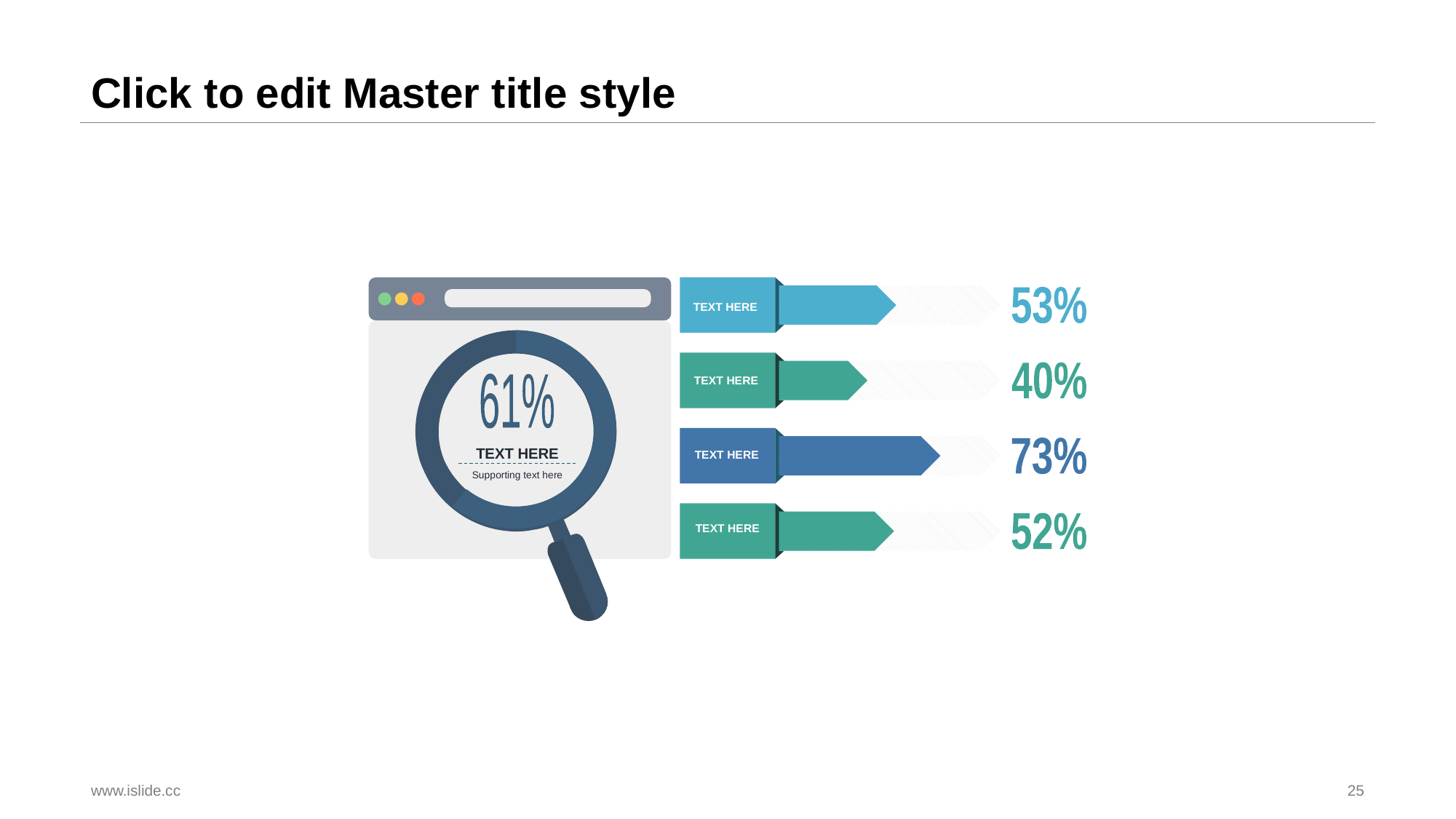

# Click to edit Master title style

53%

TEXT HERE

40%
TEXT HERE
61%

73%
TEXT HERE
TEXT HERE

Supporting text here

52%
TEXT HERE

www.islide.cc
25